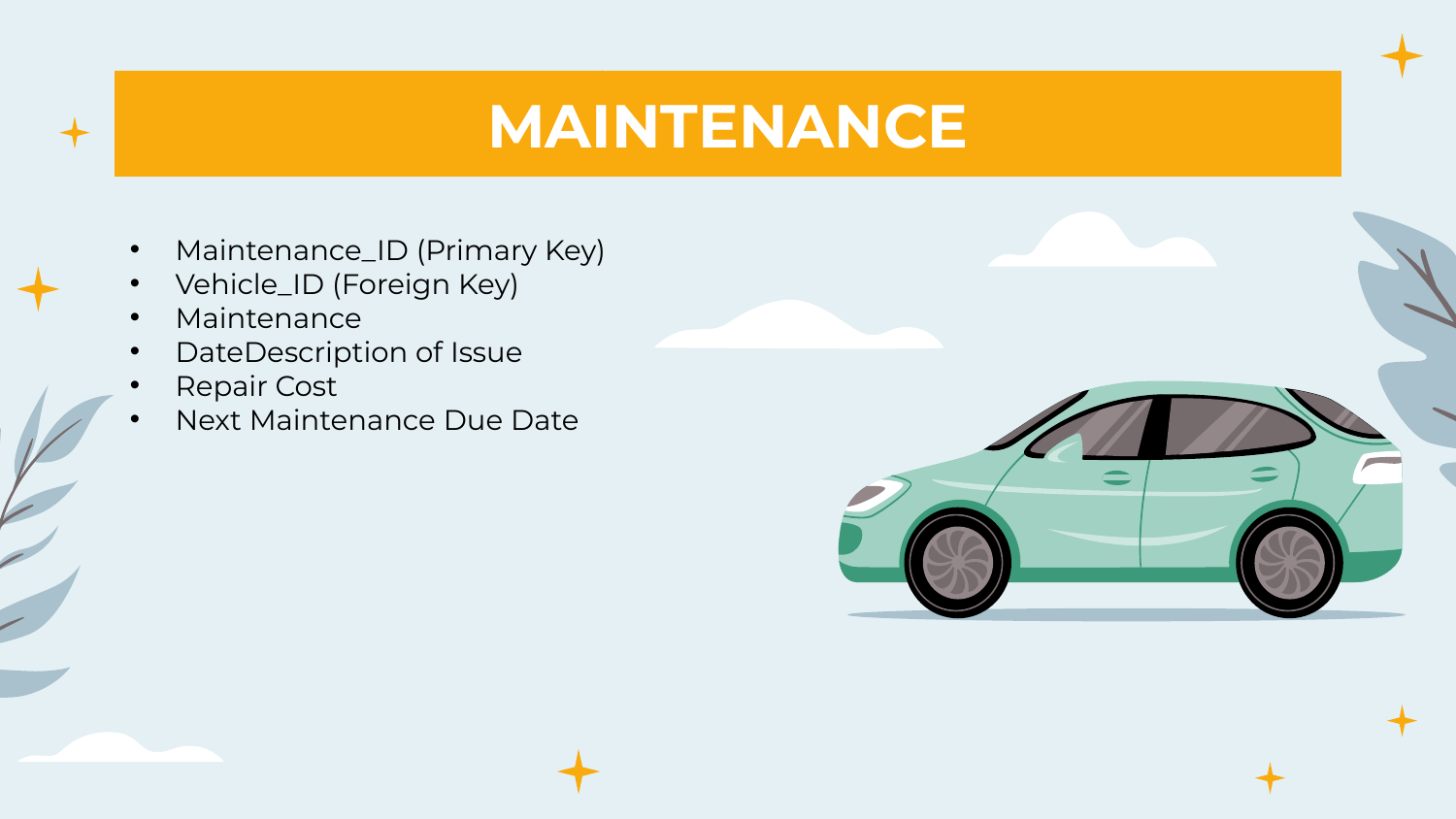

# MAINTENANCE

Maintenance_ID (Primary Key)
Vehicle_ID (Foreign Key)
Maintenance
DateDescription of Issue
Repair Cost
Next Maintenance Due Date